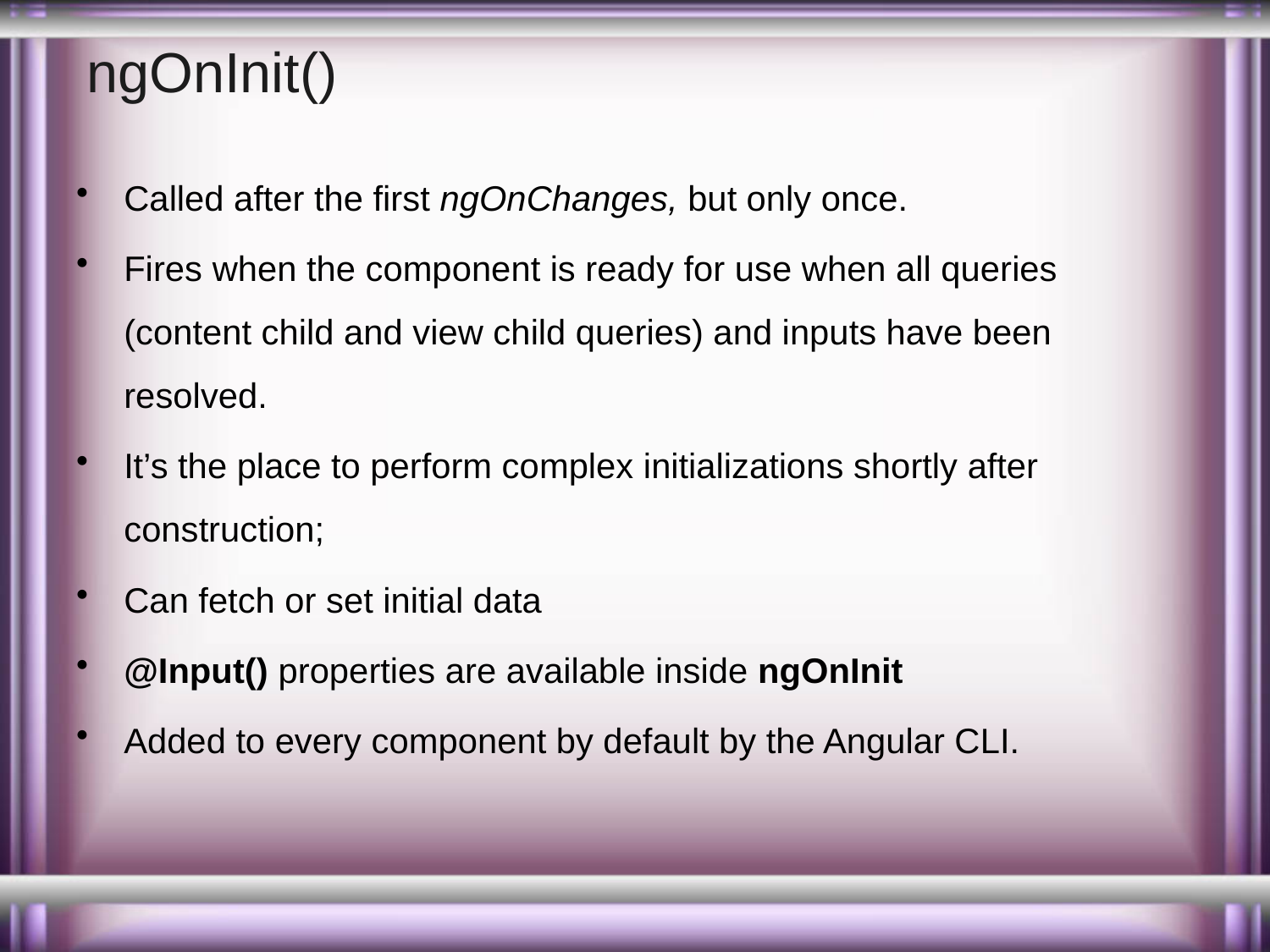

# ngOnInit()
Called after the first ngOnChanges, but only once.
Fires when the component is ready for use when all queries (content child and view child queries) and inputs have been resolved.
It’s the place to perform complex initializations shortly after construction;
Can fetch or set initial data
@Input() properties are available inside ngOnInit
Added to every component by default by the Angular CLI.